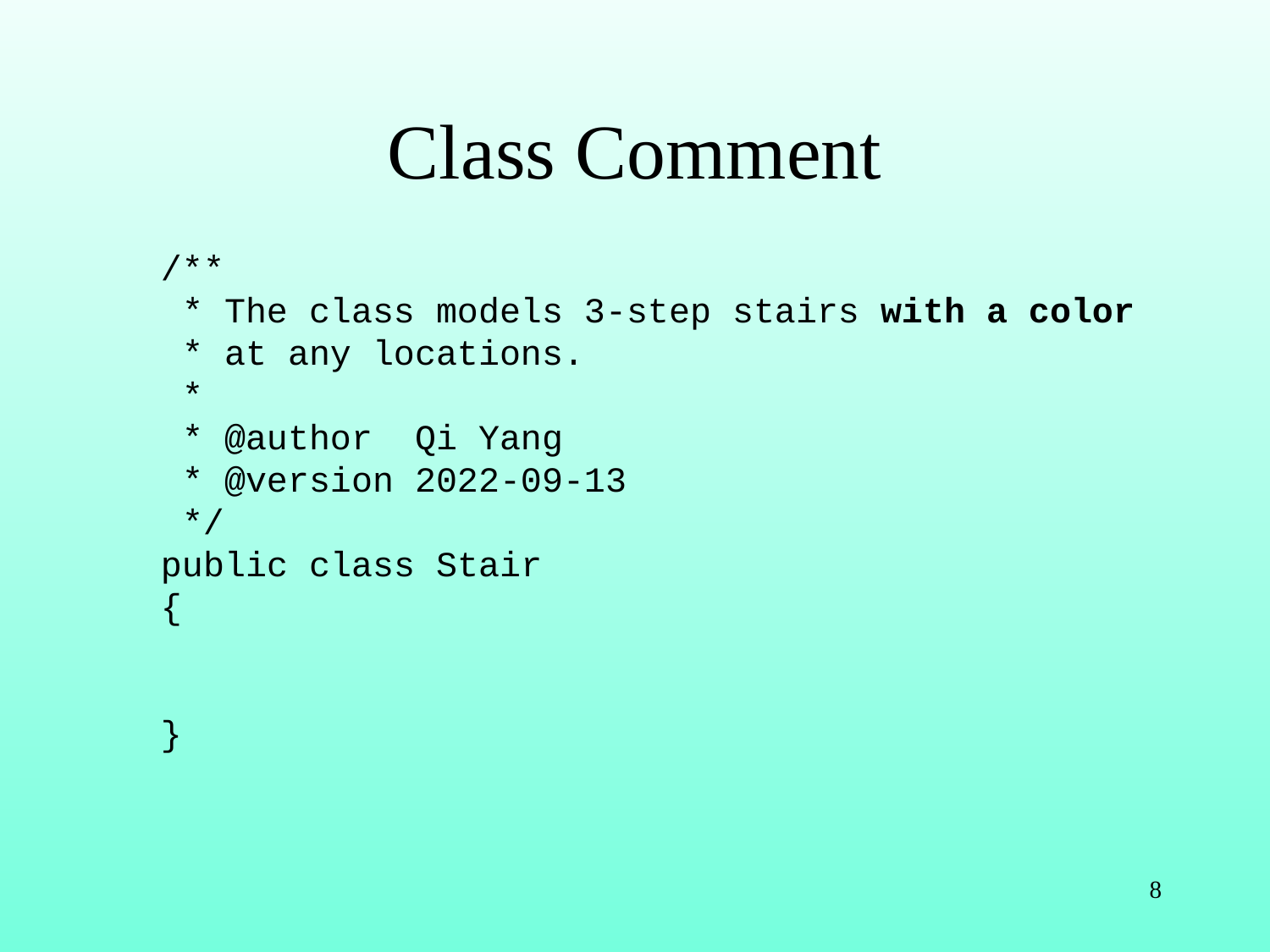

# Class Comment
/**
 * The class models 3-step stairs with a color
 * at any locations.
 *
 * @author  Qi Yang
 * @version 2022-09-13
 */
public class Stair
{

}
8